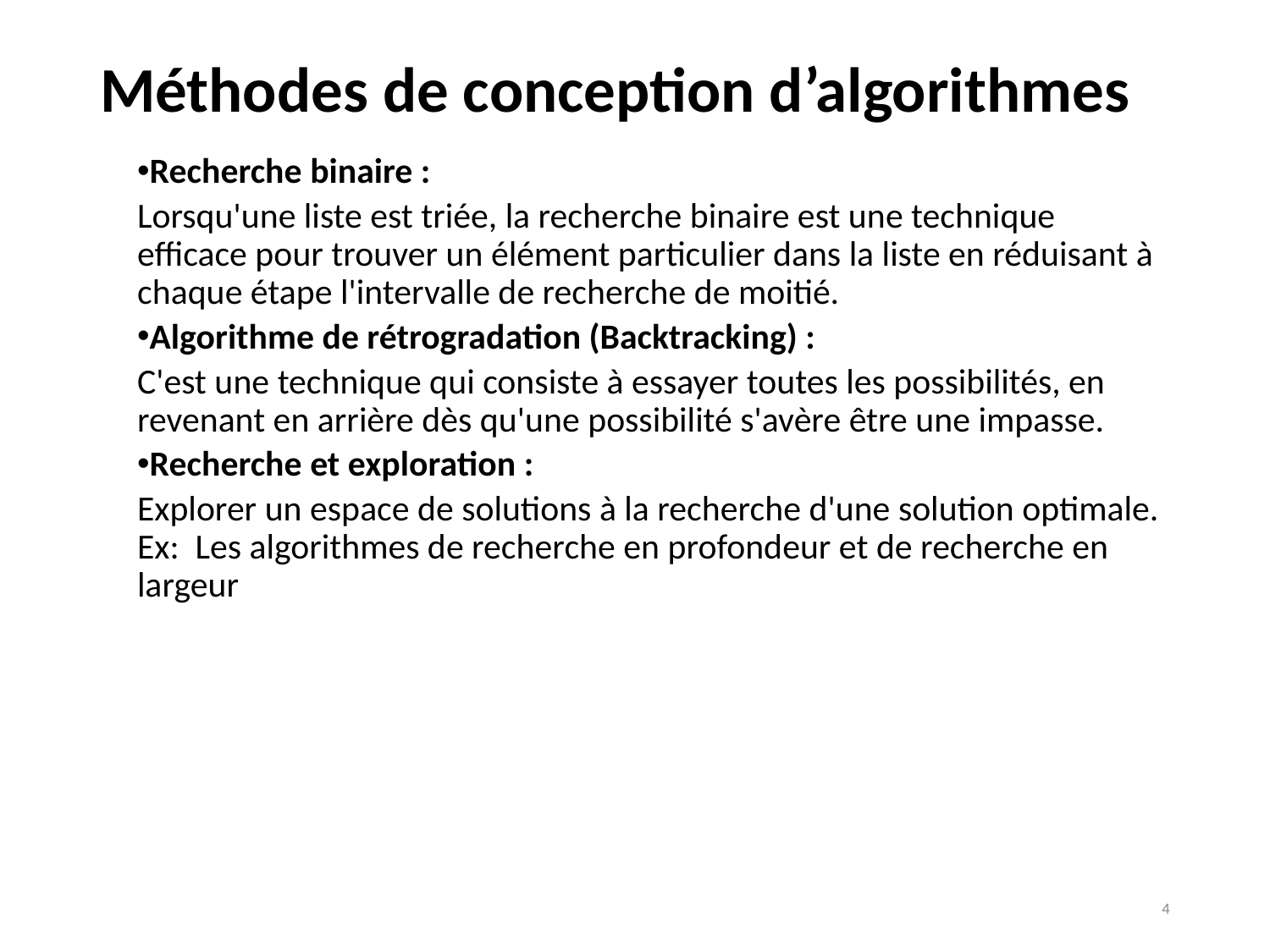

# Méthodes de conception d’algorithmes
Recherche binaire :
Lorsqu'une liste est triée, la recherche binaire est une technique efficace pour trouver un élément particulier dans la liste en réduisant à chaque étape l'intervalle de recherche de moitié.
Algorithme de rétrogradation (Backtracking) :
C'est une technique qui consiste à essayer toutes les possibilités, en revenant en arrière dès qu'une possibilité s'avère être une impasse.
Recherche et exploration :
Explorer un espace de solutions à la recherche d'une solution optimale. Ex:  Les algorithmes de recherche en profondeur et de recherche en largeur

4